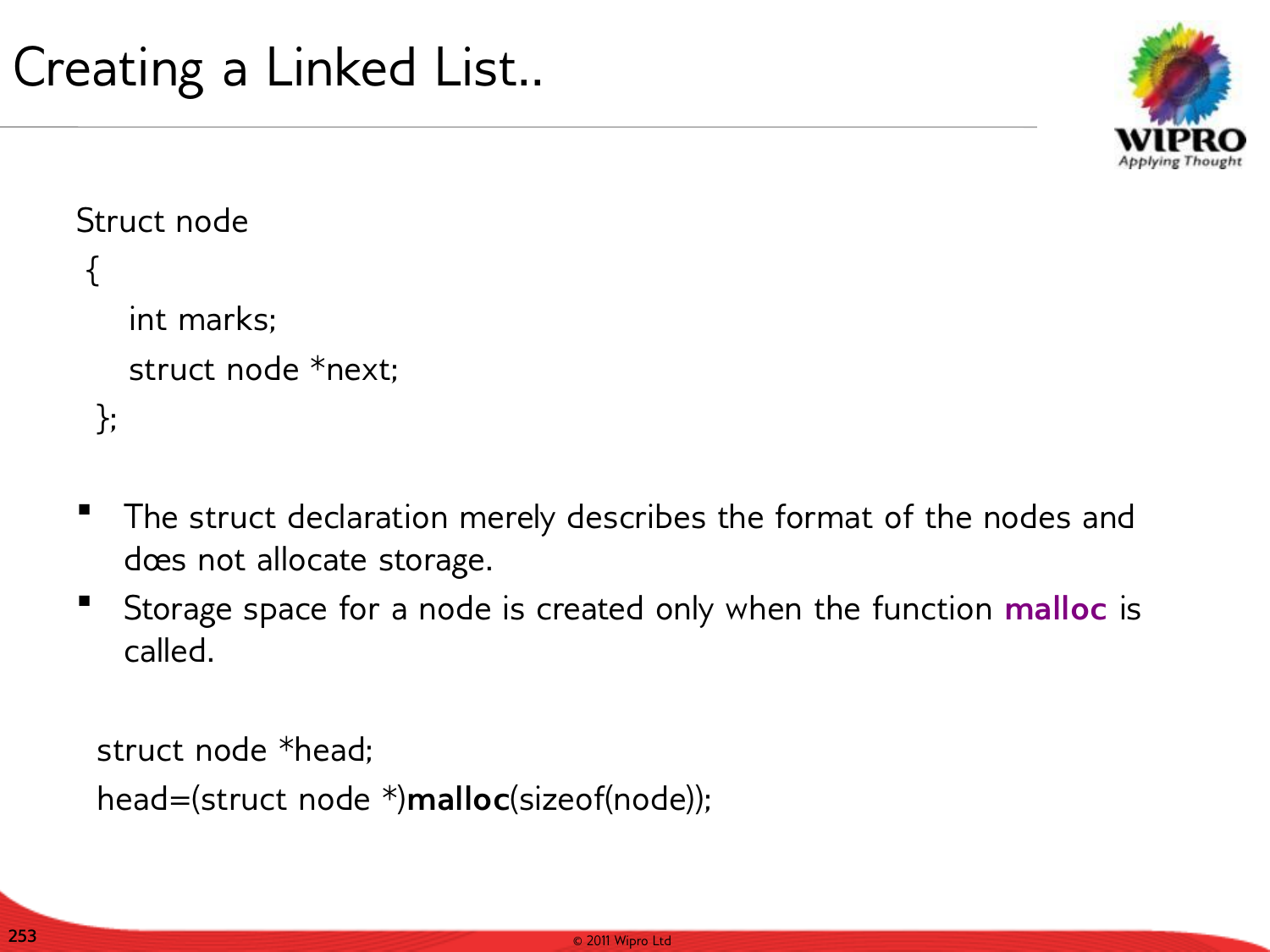

Creating a Linked List..
Struct node
 {
     int marks;
     struct node *next;
  };

The struct declaration merely describes the format of the nodes and does not allocate storage.
Storage space for a node is created only when the function malloc is called.

  struct node *head;
  head=(struct node *)malloc(sizeof(node));